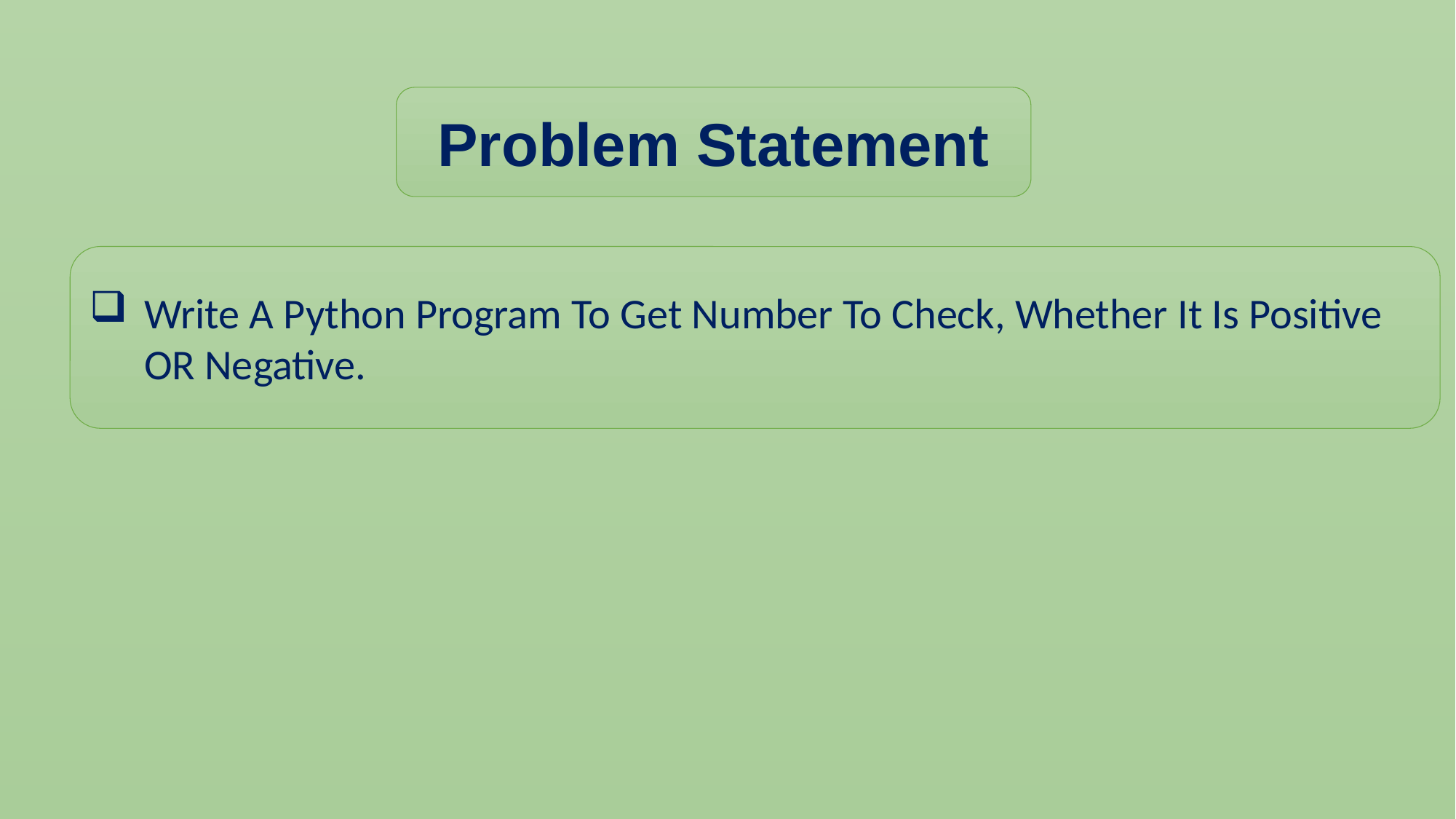

Problem Statement
Write A Python Program To Get Number To Check, Whether It Is Positive OR Negative.